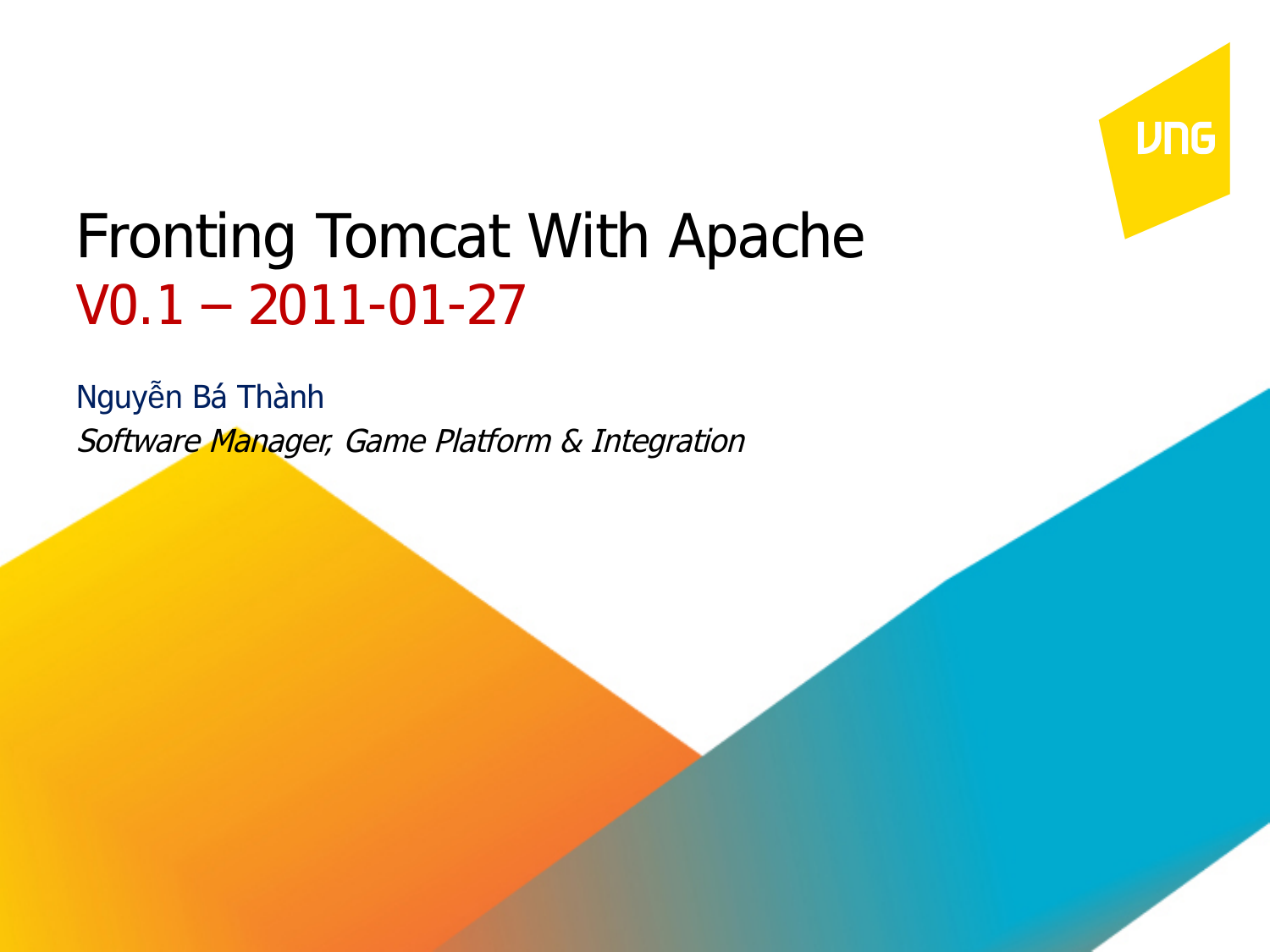

# Fronting Tomcat With Apache V0.1 – 2011-01-27
Nguyễn Bá Thành
Software Manager, Game Platform & Integration